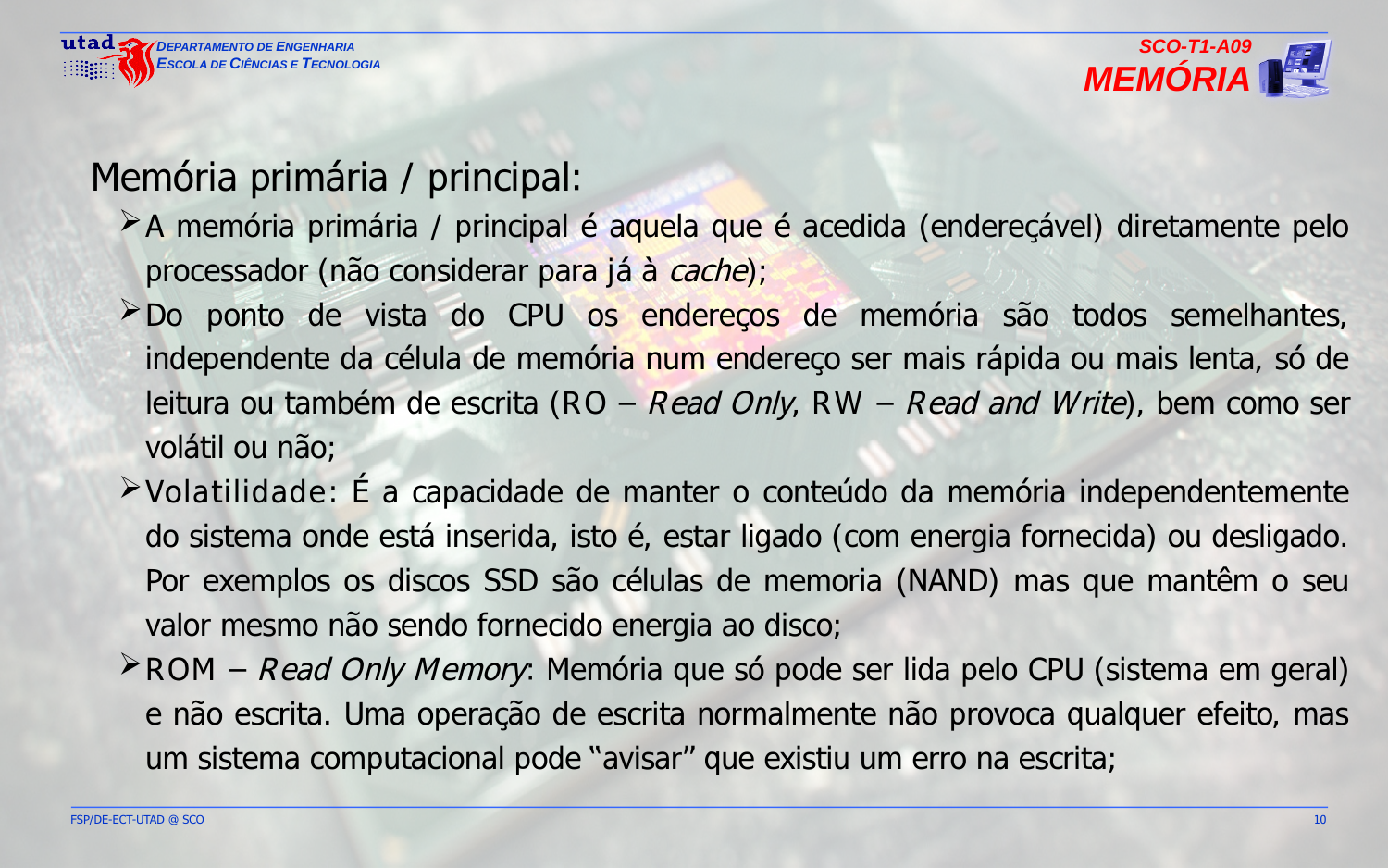

SCO-T1-A09
Memória
Memória primária / principal:
A memória primária / principal é aquela que é acedida (endereçável) diretamente pelo processador (não considerar para já à cache);
Do ponto de vista do CPU os endereços de memória são todos semelhantes, independente da célula de memória num endereço ser mais rápida ou mais lenta, só de leitura ou também de escrita (RO – Read Only, RW – Read and Write), bem como ser volátil ou não;
Volatilidade: É a capacidade de manter o conteúdo da memória independentemente do sistema onde está inserida, isto é, estar ligado (com energia fornecida) ou desligado. Por exemplos os discos SSD são células de memoria (NAND) mas que mantêm o seu valor mesmo não sendo fornecido energia ao disco;
ROM – Read Only Memory: Memória que só pode ser lida pelo CPU (sistema em geral) e não escrita. Uma operação de escrita normalmente não provoca qualquer efeito, mas um sistema computacional pode “avisar” que existiu um erro na escrita;